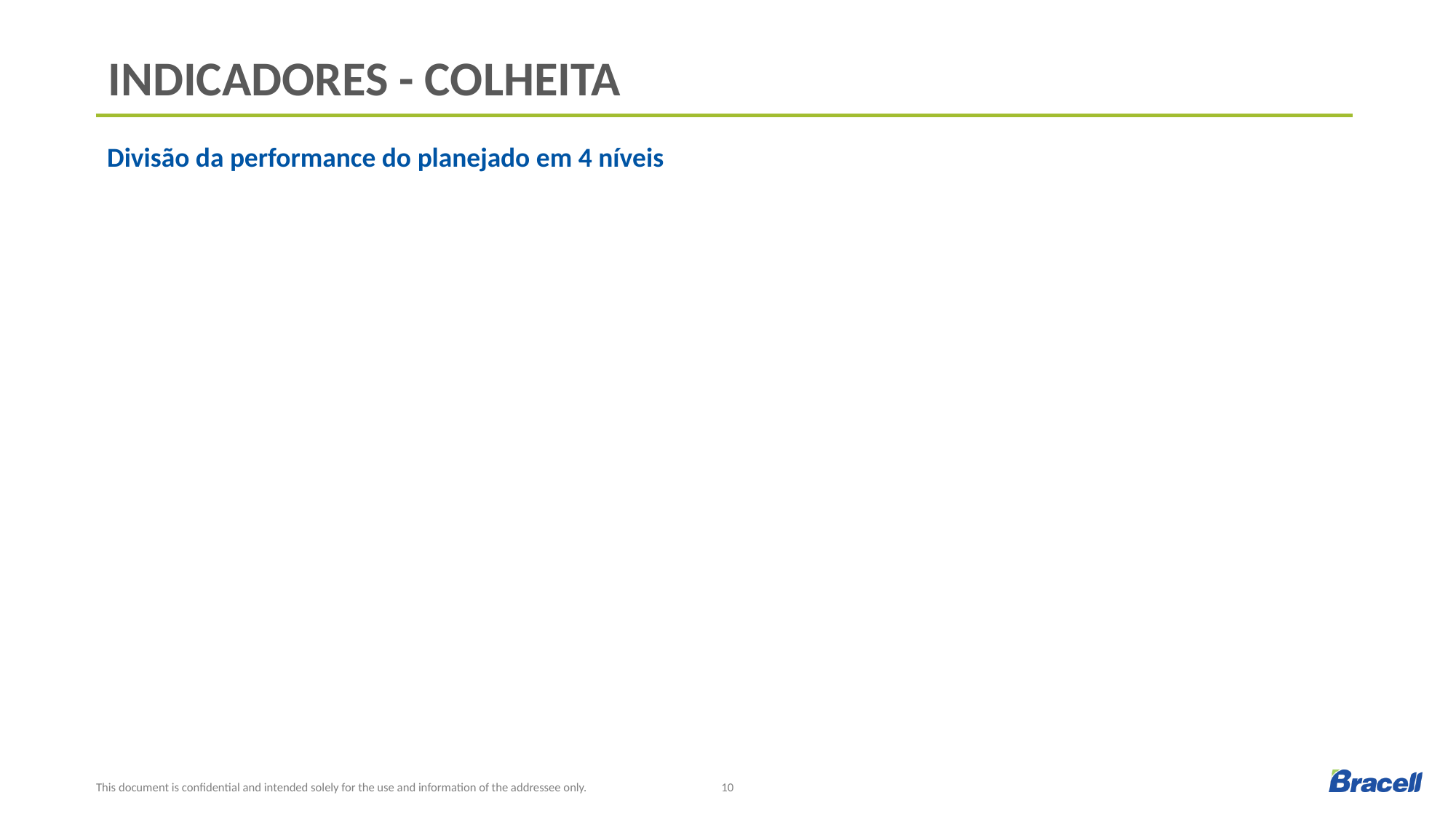

# Indicadores - colheita
Divisão da performance do planejado em 4 níveis